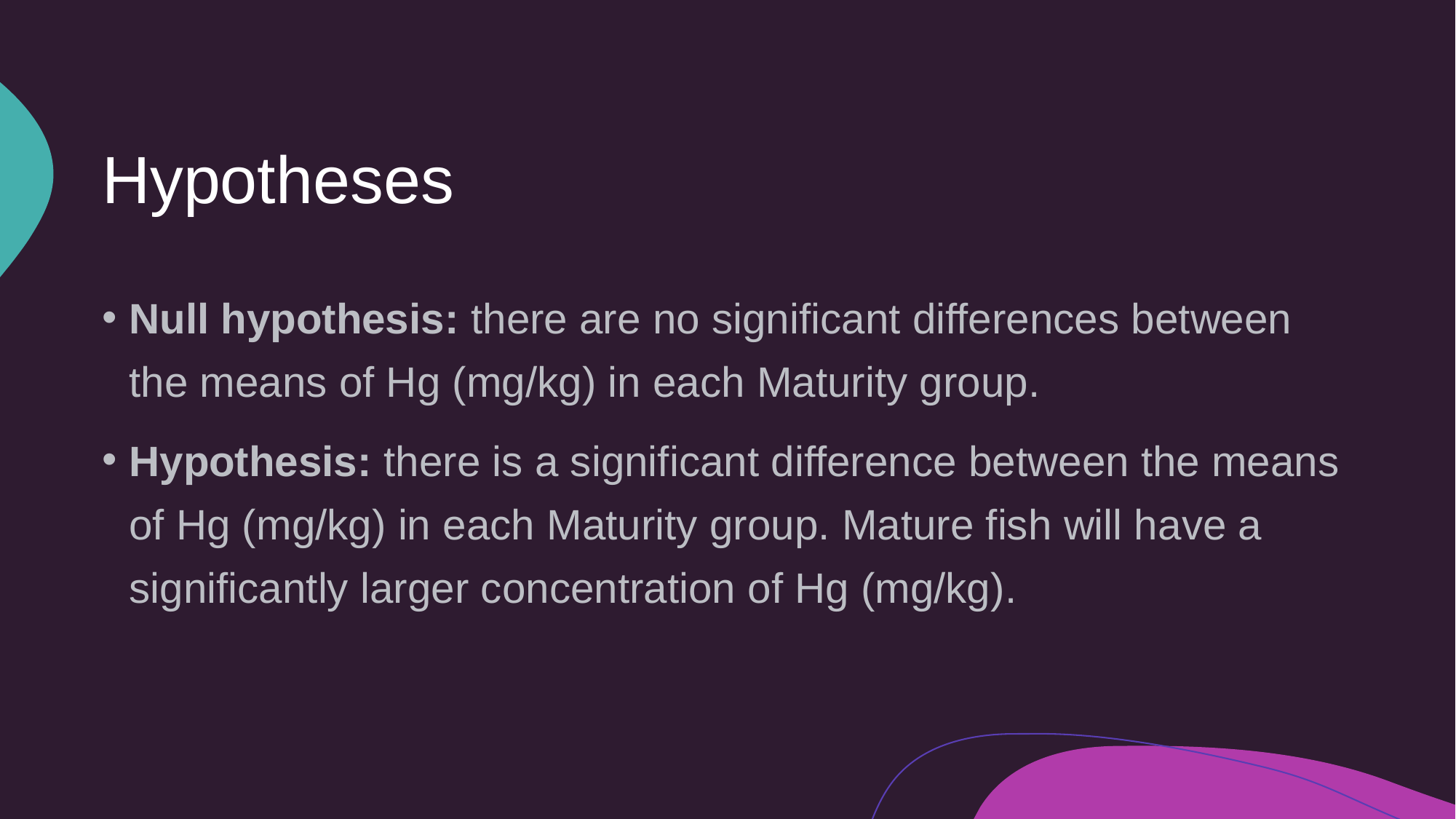

# Hypotheses
Null hypothesis: there are no significant differences between the means of Hg (mg/kg) in each Maturity group.
Hypothesis: there is a significant difference between the means of Hg (mg/kg) in each Maturity group. Mature fish will have a significantly larger concentration of Hg (mg/kg).